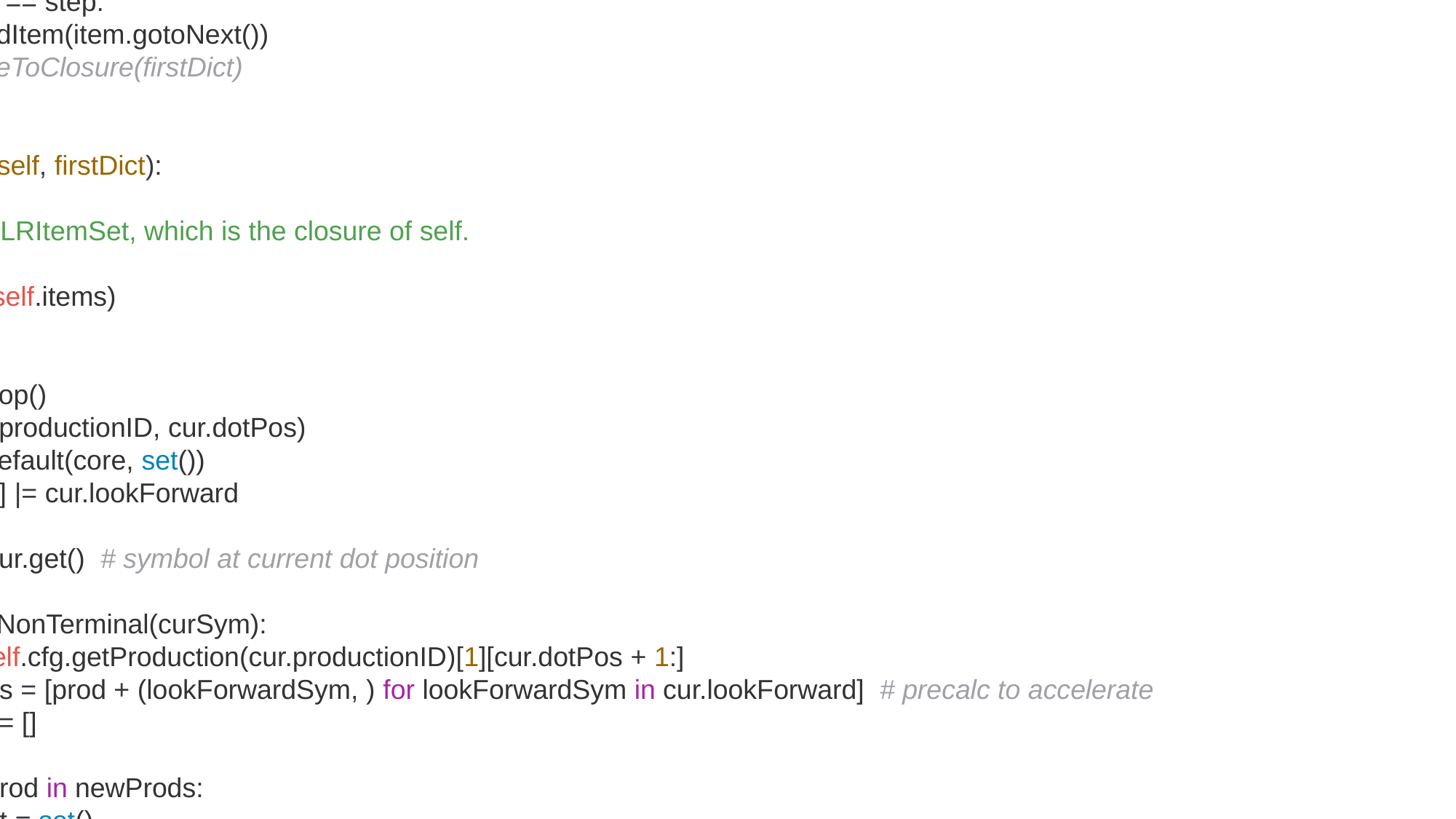

class LRItemSet:
    def __init__(self, cfg):
        self.cfg = cfg
        self.items = set()
        self.__needRecalculateHash = True  # lazy tag
        self.__hashVal = None
    def __hash__(self):
        if self.__needRecalculateHash:
            self.__hashVal = hash(tuple(sorted(list(self.items))))  # TIME COSTING
            self.__needRecalculateHash = False
        return self.__hashVal

    def __eq__(self, other):
        return self.items == other.items

    def __str__(self):
        return str(self.items)

    def addItem(self, item):
        if item not in self.items:
            self.items.add(item)
            self.__needRecalculateHash = True
    def getNext(self):
        """
        get all possible out-pointing edges toward other LRItemSets.
        """
        return {item.get() for item in self.items} - {None, ""}

    def goto(self, step, firstDict):
        """
        return a new LRItemSet.
        """
        result = LRItemSet(self.cfg)
        for item in self.items:  # TODO Check optimization possibility.
            if item.get() == step:
                result.addItem(item.gotoNext())
        # result.updateToClosure(firstDict)
        return result
    def calcClosure(self, firstDict):
        """
        Return a new LRItemSet, which is the closure of self.
        """
        que = deque(self.items)
        record = {}
        while que:
            cur = que.pop()
            core = (cur.productionID, cur.dotPos)
            record.setdefault(core, set())
            record[core] |= cur.lookForward
            curSym = cur.get()  # symbol at current dot position
            if self.cfg.isNonTerminal(curSym):
                prod = self.cfg.getProduction(cur.productionID)[1][cur.dotPos + 1:]
                newProds = [prod + (lookForwardSym, ) for lookForwardSym in cur.lookForward]  # precalc to accelerate
                firstSets = []
                for newProd in newProds:
                    firstSet = set()
                    firstOfSeq(firstSet, self.cfg, newProd, firstDict)
                    firstSets.append(firstSet)
                for productionID in self.cfg.getProductions(curSym):
                    newCore = (productionID, 0)
                    for firstSet in firstSets:
                        if newCore not in record or not firstSet.issubset(record[newCore]):
                            que.append(LRItem(self.cfg, productionID, 0, firstSet))
        result = LRItemSet(self.cfg)
        for k, v in record.items():
            v.discard(EMPTY)
            result.addItem(LRItem(self.cfg, *k, v))
        return result